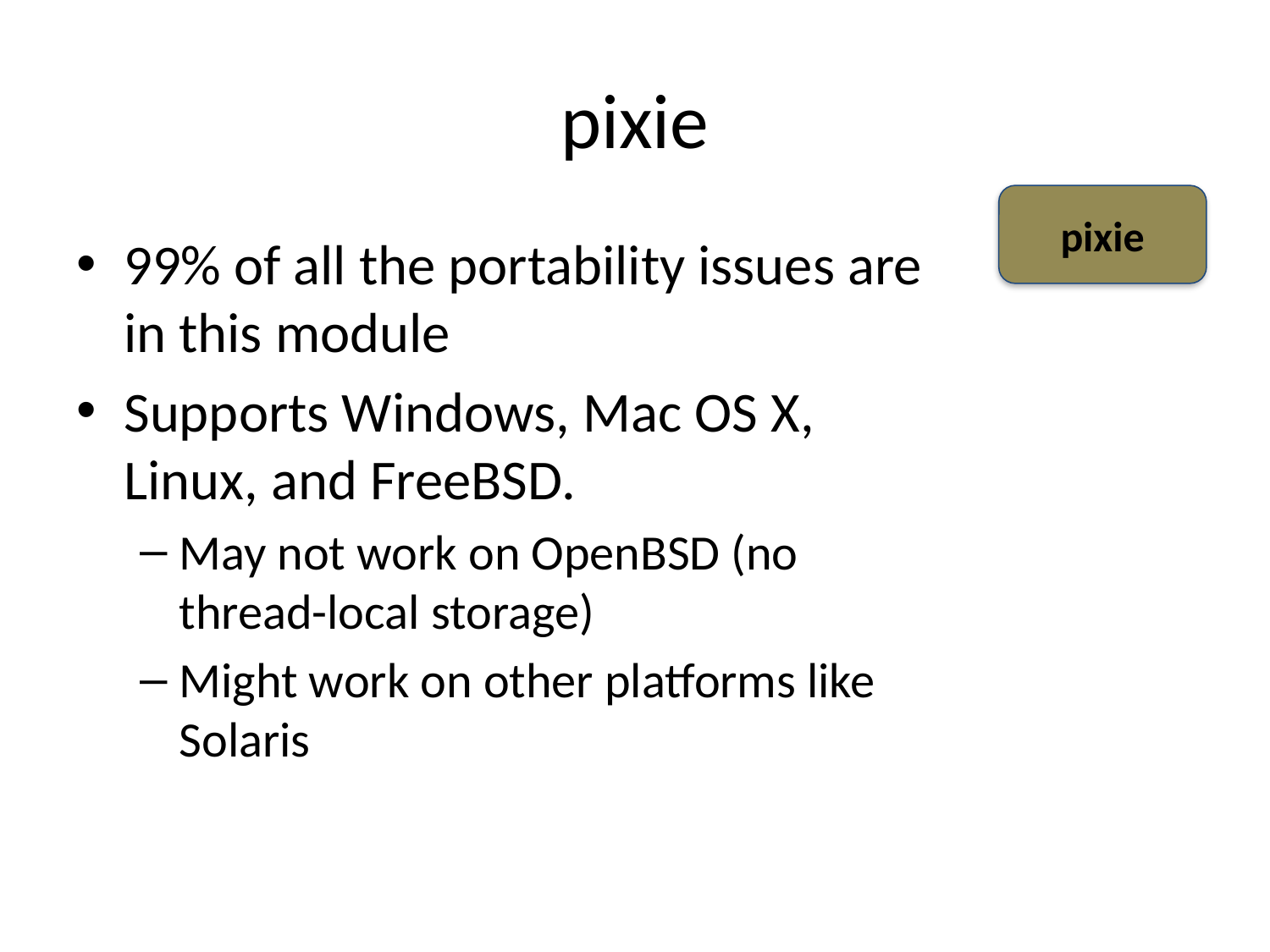

# pixie
pixie
99% of all the portability issues are in this module
Supports Windows, Mac OS X, Linux, and FreeBSD.
May not work on OpenBSD (no thread-local storage)
Might work on other platforms like Solaris